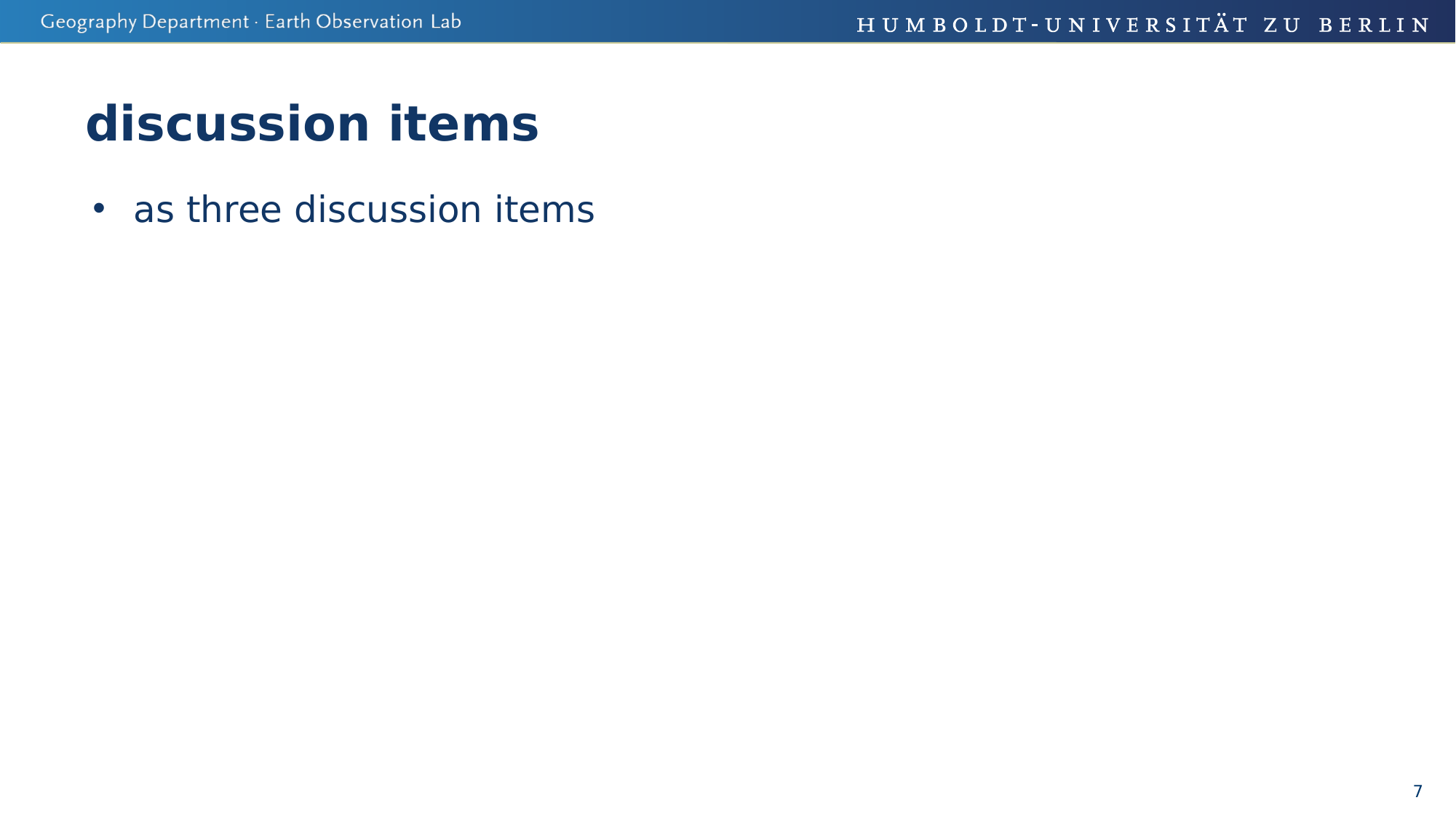

# discussion items
as three discussion items